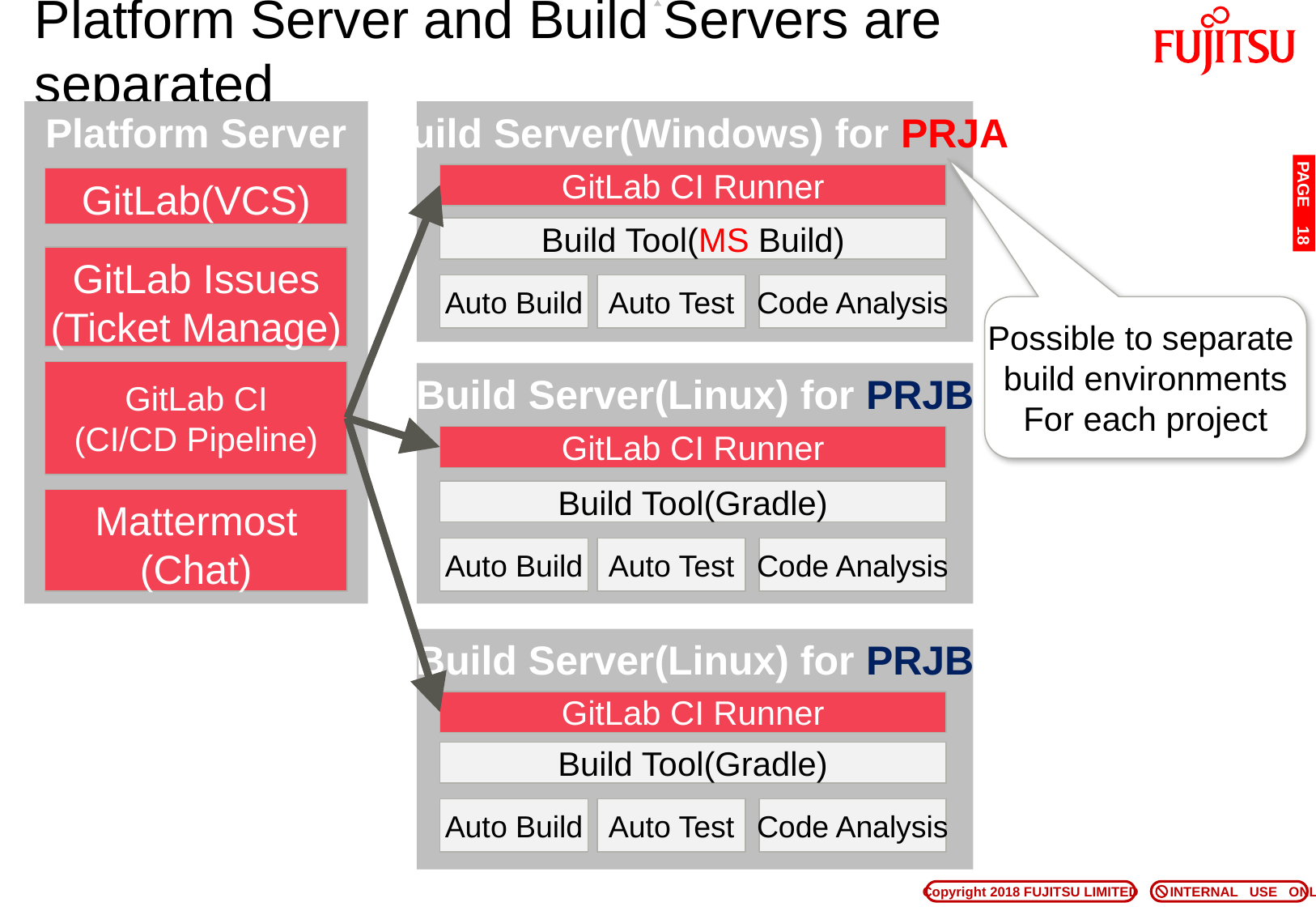

# Platform Server and Build Servers are  separated
Build Server(Windows) for PRJA
Platform Server
GitLab CI Runner
GitLab(VCS)
PAGE    18
Build Tool(MS Build)
GitLab Issues
(Ticket Manage)
Auto Build
Auto Test
Code Analysis
Possible to separate
build environments
For each project
GitLab CI
(CI/CD Pipeline)
Build Server(Linux) for PRJB

GitLab CI Runner
Build Tool(Gradle)
Mattermost
(Chat)
Auto Build
Auto Test
Code Analysis
Build Server(Linux) for PRJB
GitLab CI Runner
Build Tool(Gradle)
Auto Build
Auto Test
Code Analysis